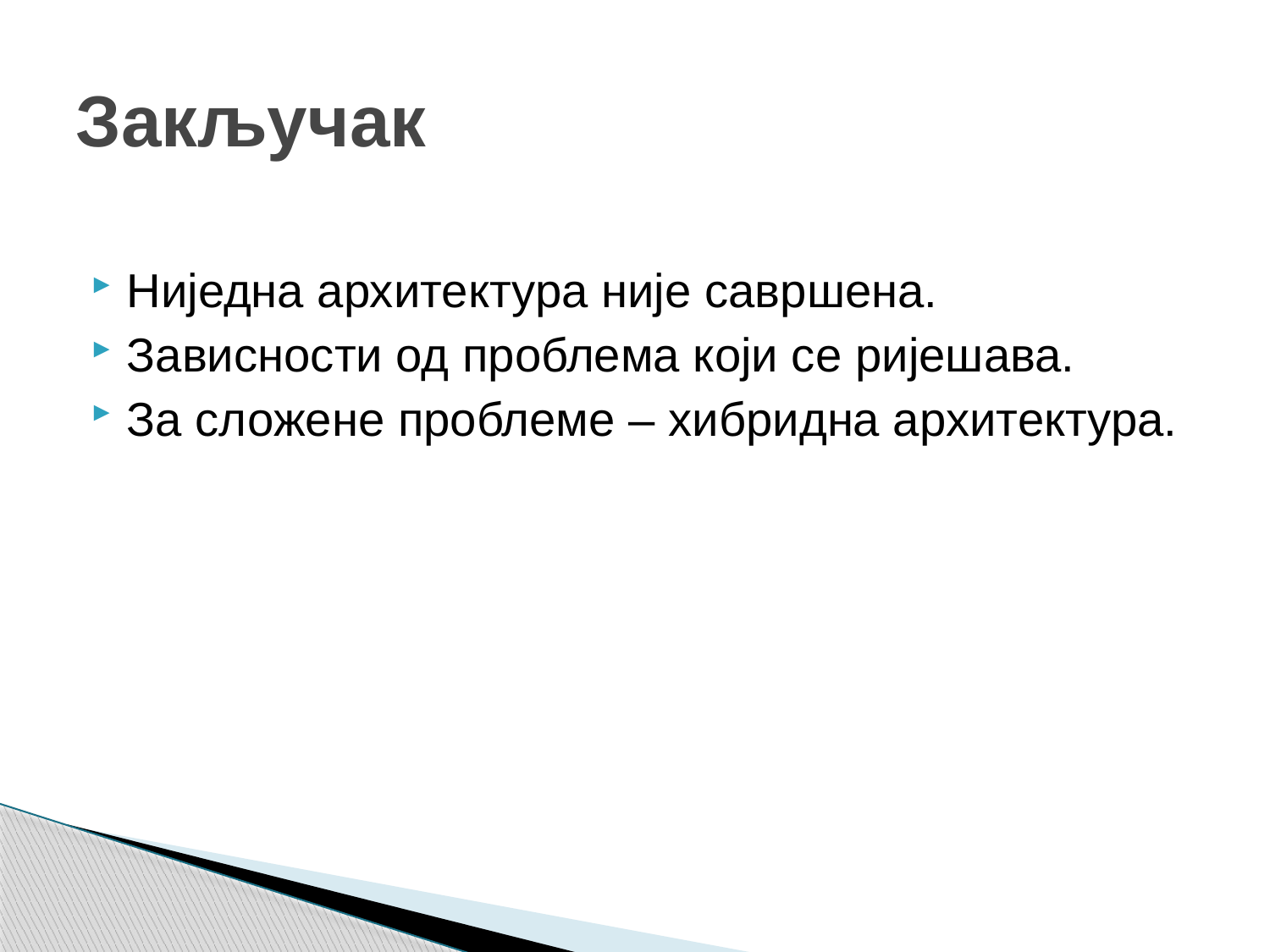

# Закључак
Ниједна архитектура није савршена.
Зависности од проблема који се ријешава.
За сложене проблеме – хибридна архитектура.